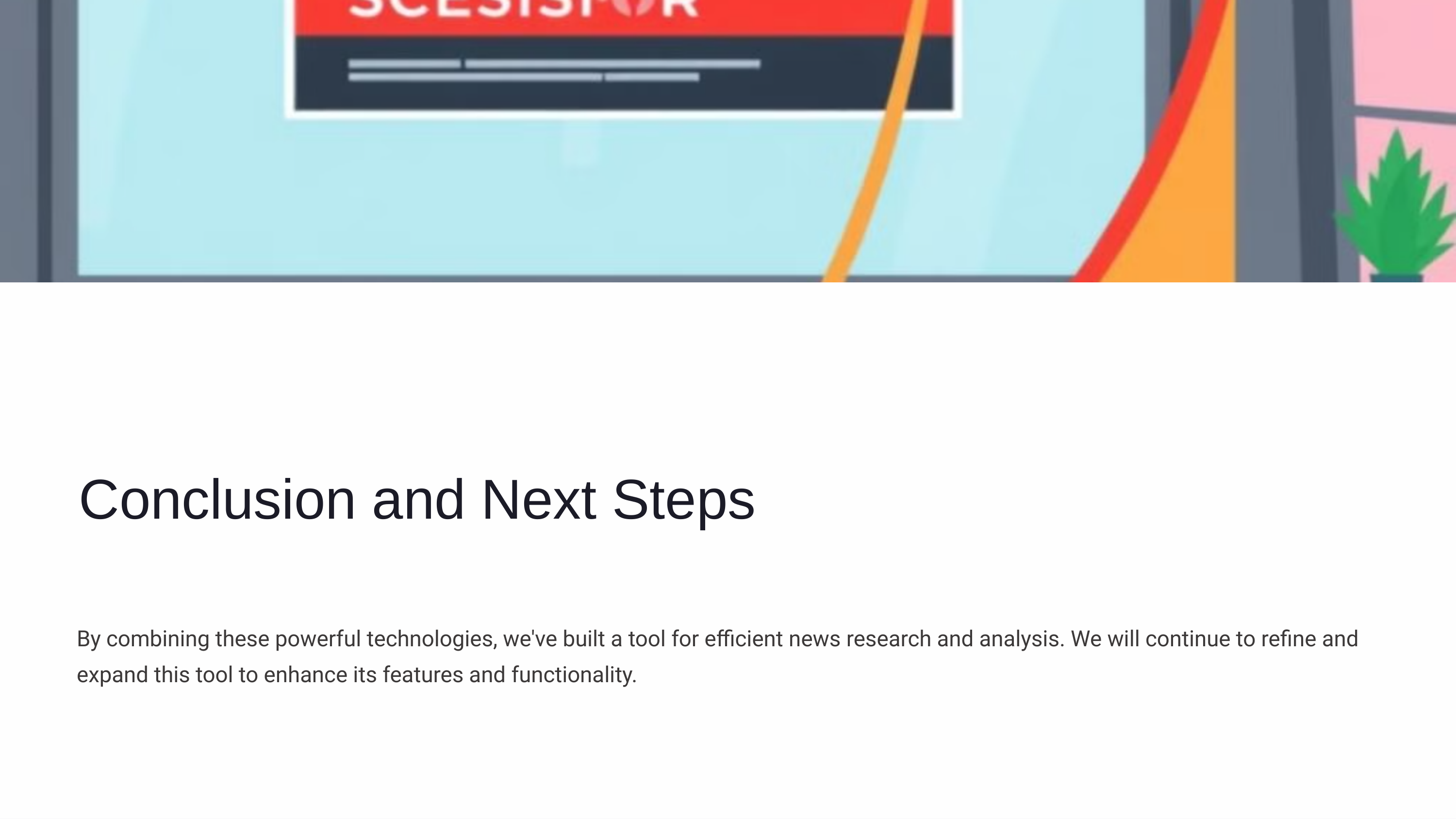

Conclusion and Next Steps
By combining these powerful technologies, we've built a tool for efficient news research and analysis. We will continue to refine and expand this tool to enhance its features and functionality.